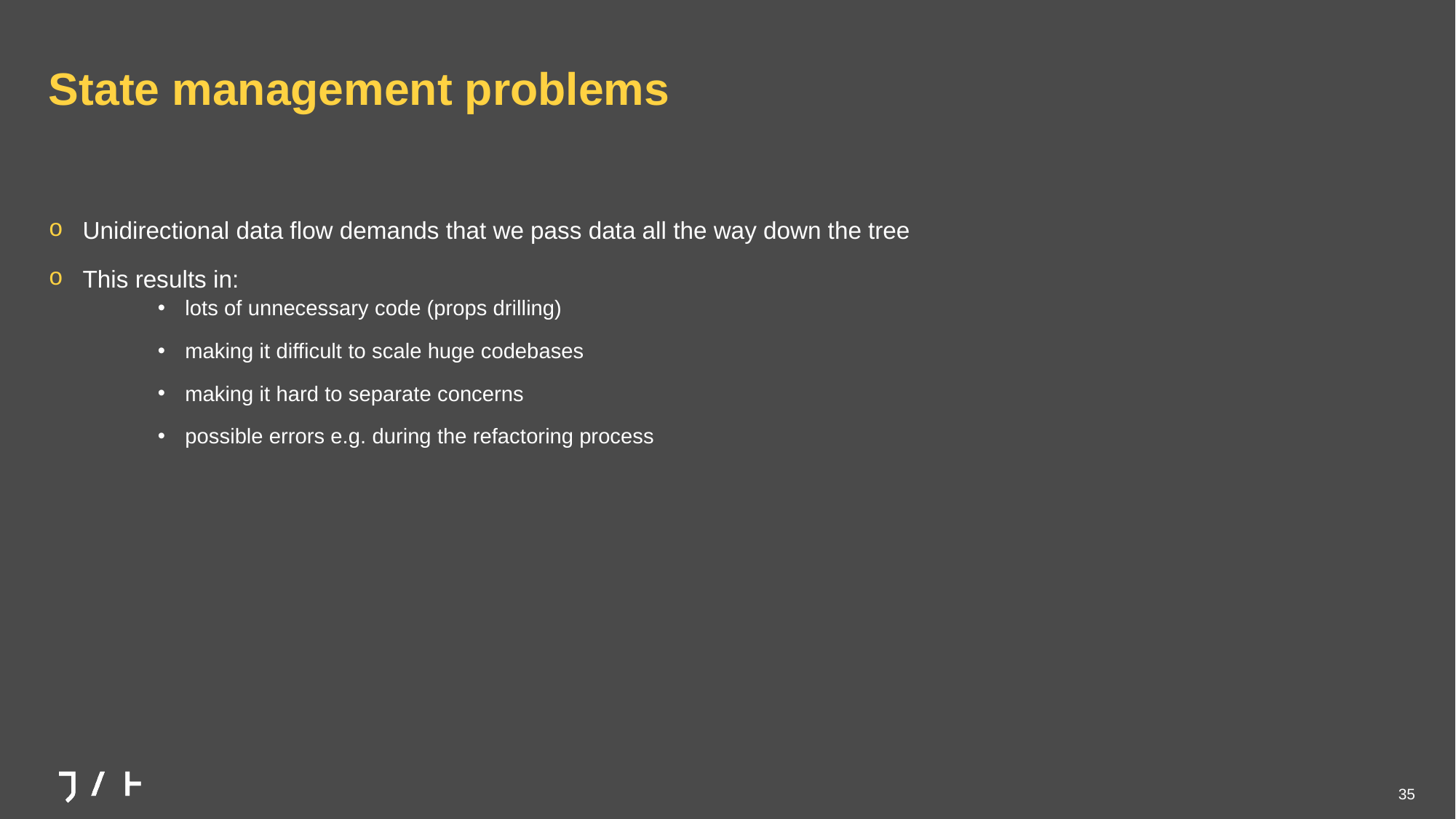

# State management problems
Unidirectional data flow demands that we pass data all the way down the tree
This results in:
lots of unnecessary code (props drilling)
making it difficult to scale huge codebases
making it hard to separate concerns
possible errors e.g. during the refactoring process
35